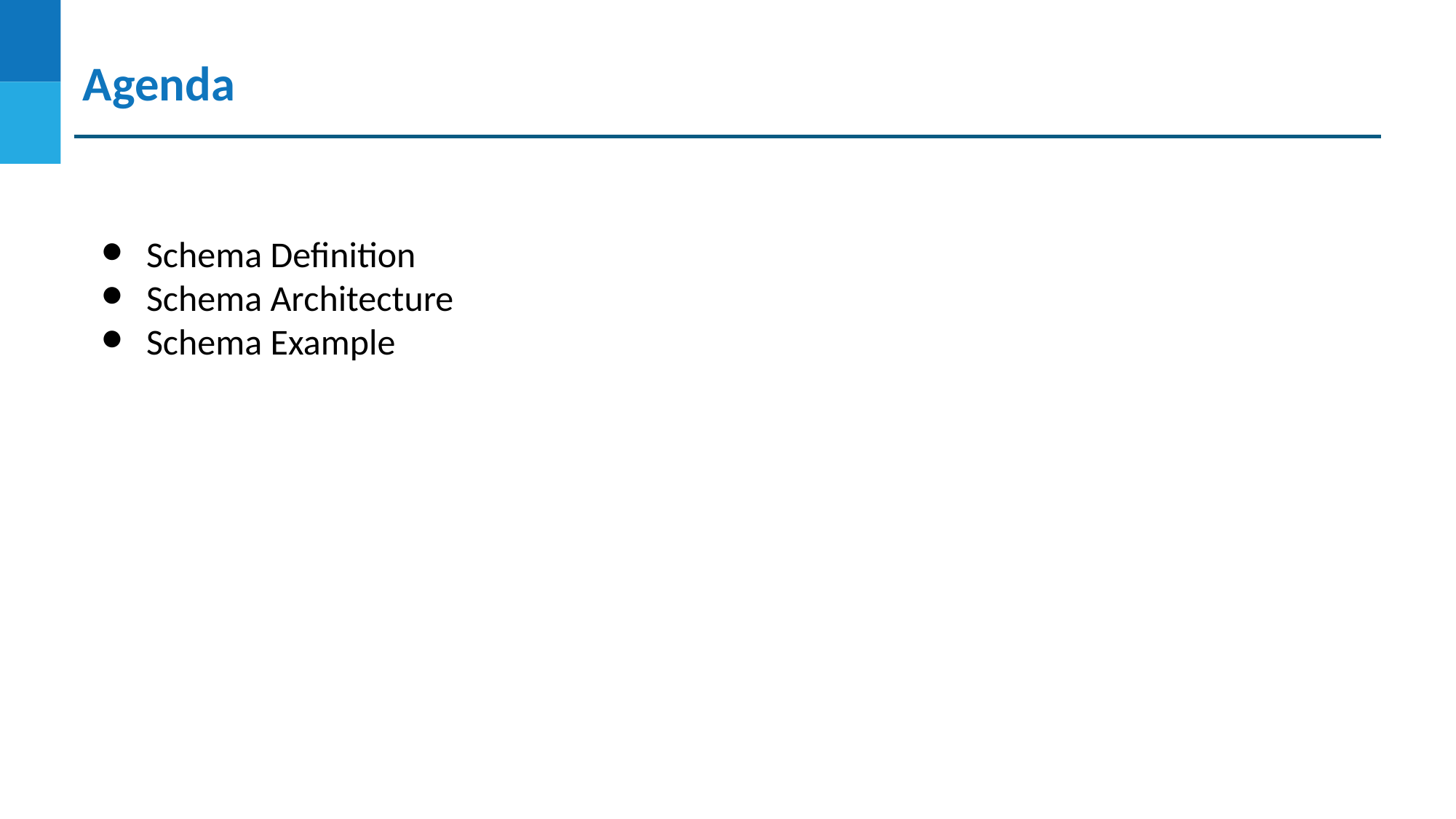

Agenda
Schema Definition
Schema Architecture
Schema Example